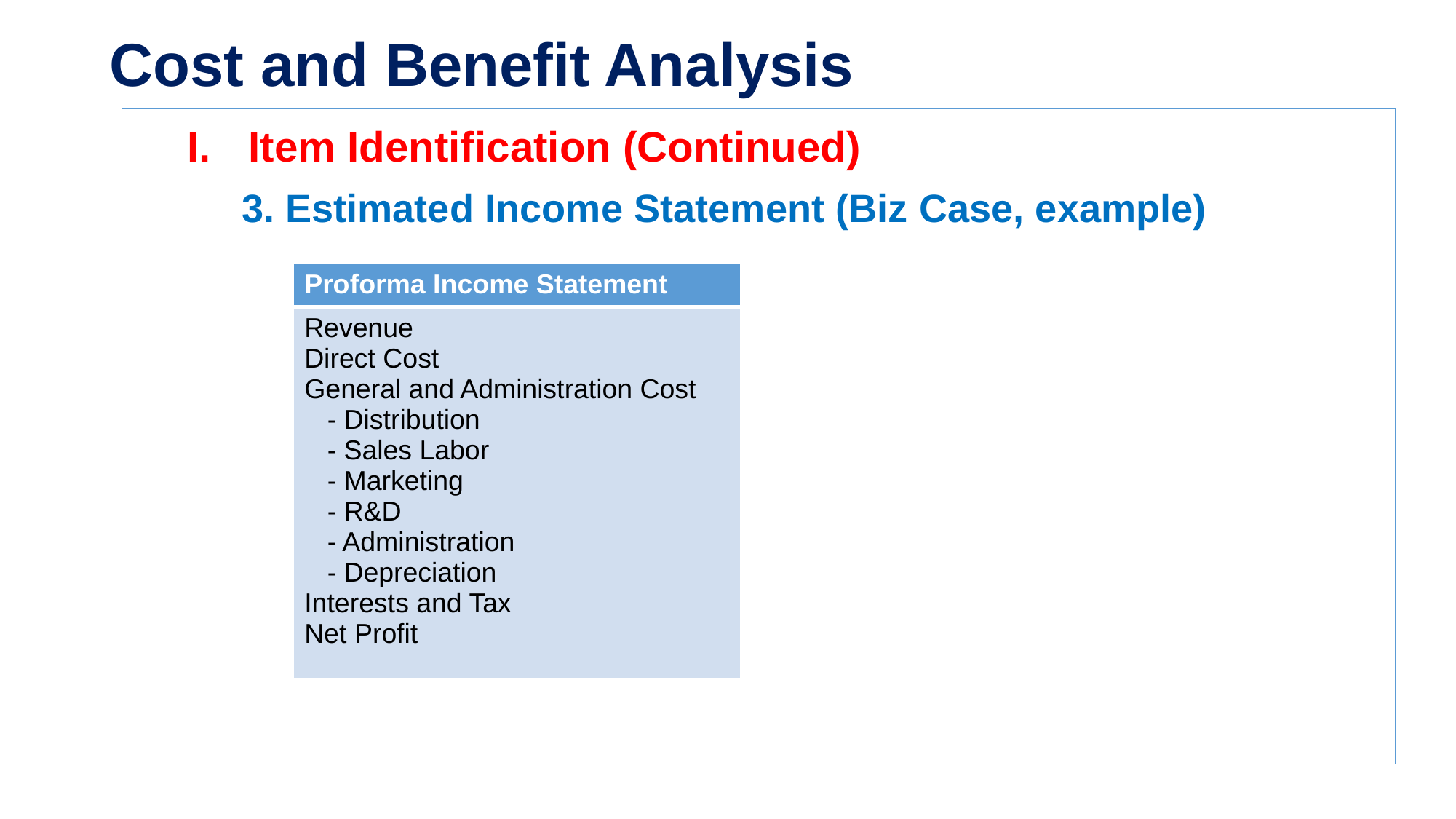

Cost and Benefit Analysis
Item Identification (Continued)
3. Estimated Income Statement (Biz Case, example)

| Proforma Income Statement |
| --- |
| Revenue Direct Cost General and Administration Cost - Distribution - Sales Labor - Marketing - R&D - Administration - Depreciation Interests and Tax Net Profit |